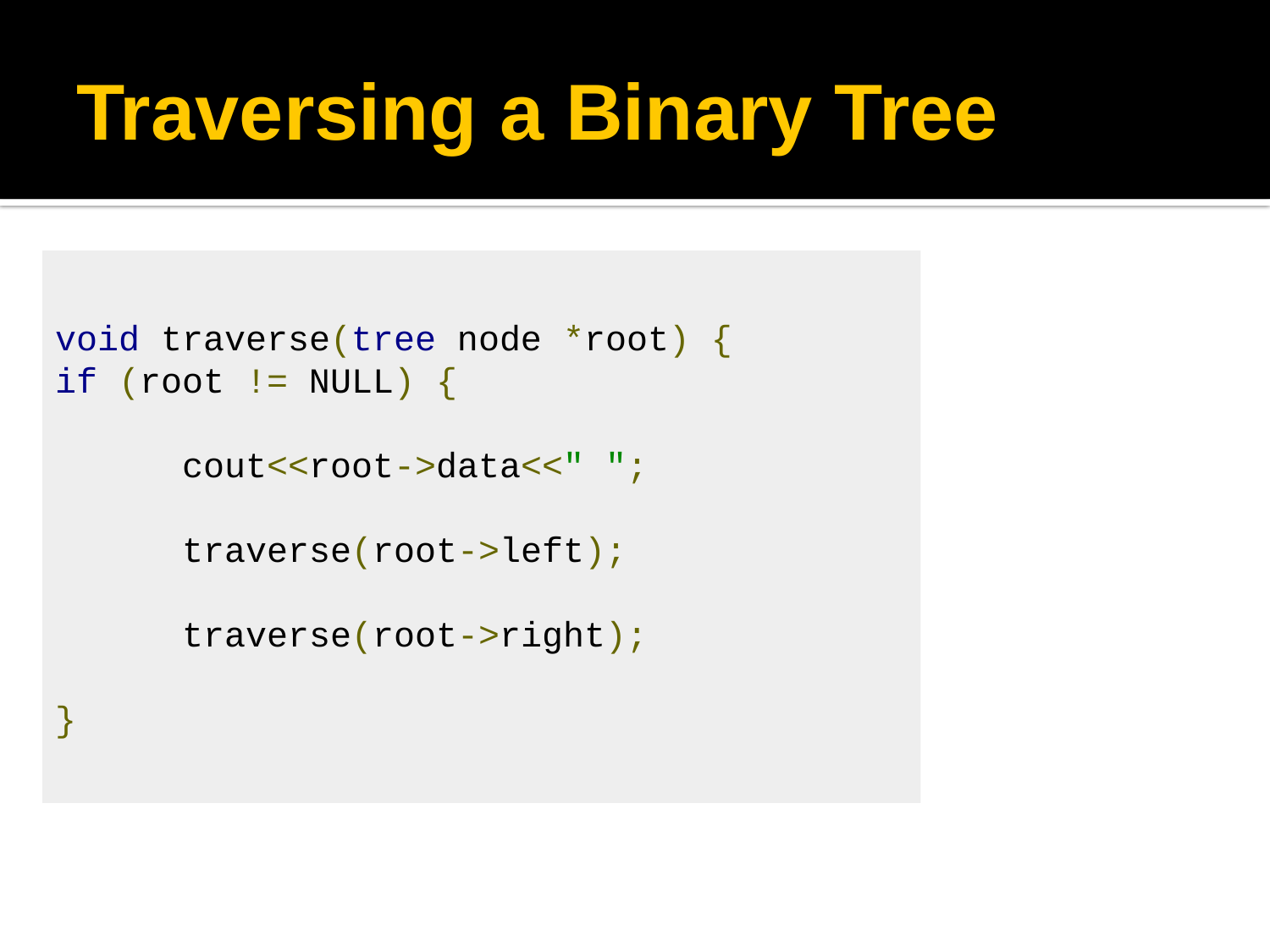

# Traversing a Binary Tree
void traverse(tree node *root) {
if (root != NULL) {

	cout<<root->data<<" ";

	traverse(root->left);

	traverse(root->right);

}